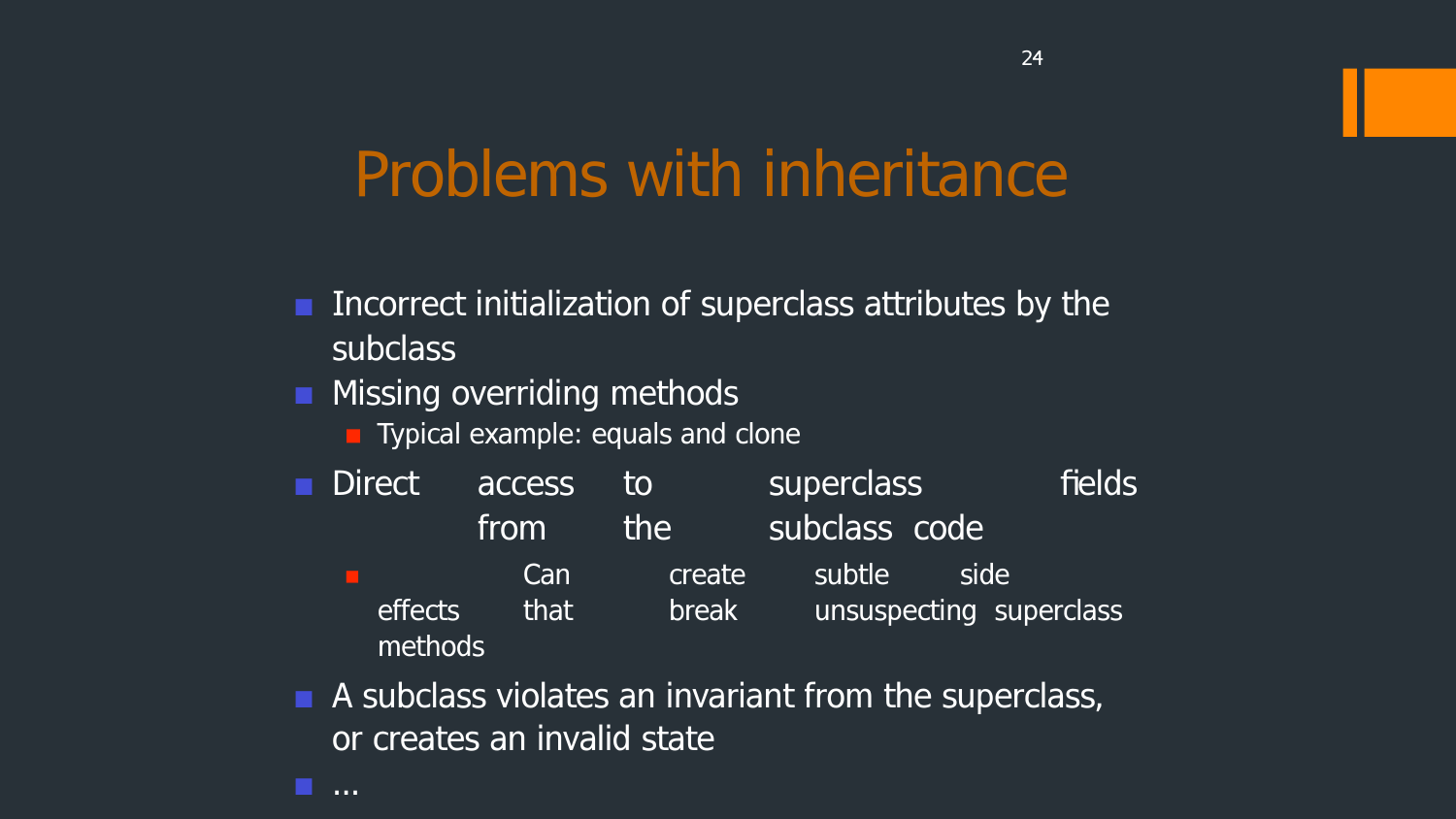

24
# Problems with inheritance
Incorrect initialization of superclass attributes by the  subclass
Missing overriding methods
Typical example: equals and clone
Direct	access	to	superclass	fields	from	the	subclass  code
	Can	create	subtle	side	effects	that	break	unsuspecting  superclass methods
A subclass violates an invariant from the superclass,  or creates an invalid state
…